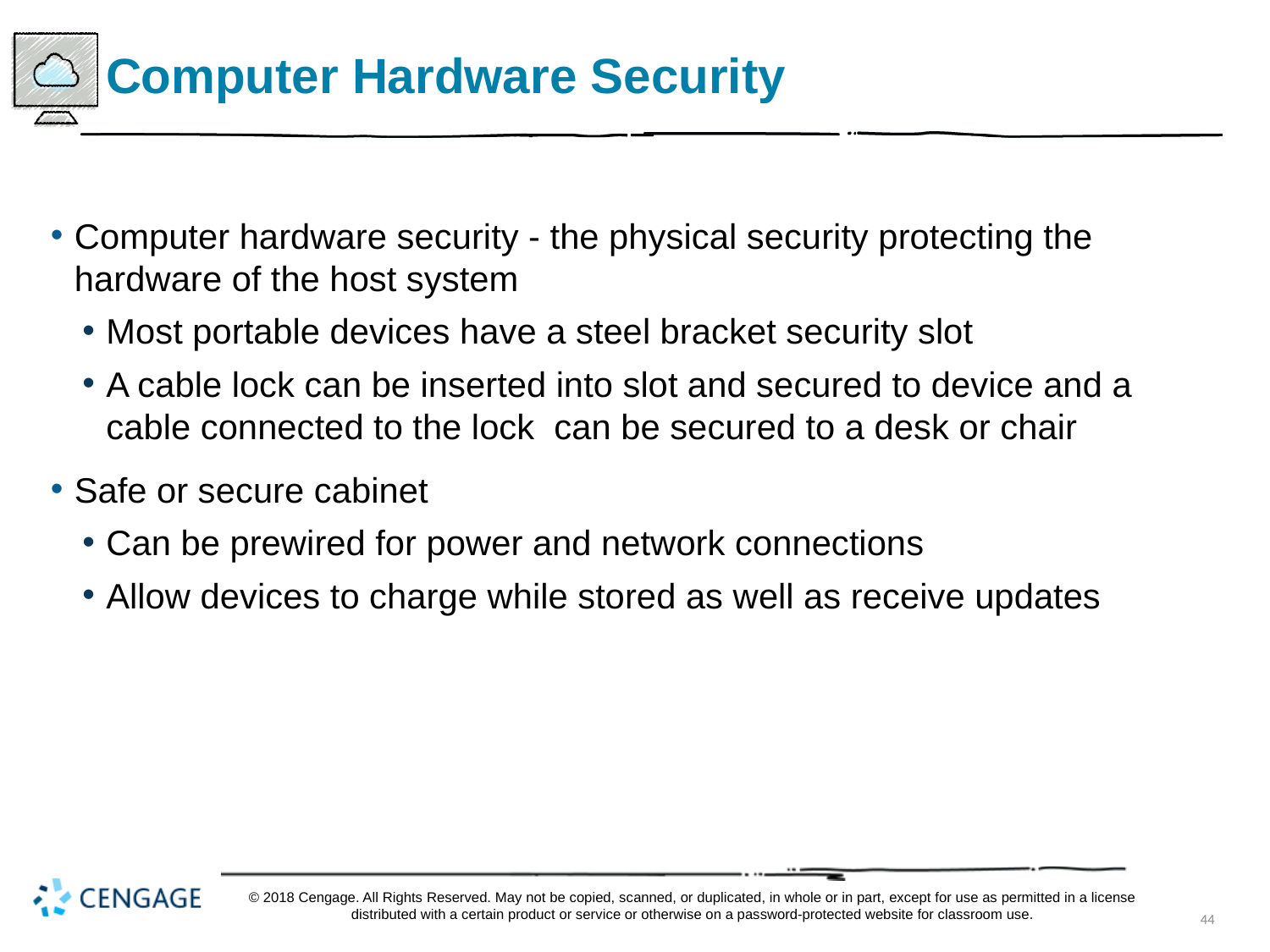

# Computer Hardware Security
Computer hardware security - the physical security protecting the hardware of the host system
Most portable devices have a steel bracket security slot
A cable lock can be inserted into slot and secured to device and a cable connected to the lock  can be secured to a desk or chair
Safe or secure cabinet
Can be prewired for power and network connections
Allow devices to charge while stored as well as receive updates
© 2018 Cengage. All Rights Reserved. May not be copied, scanned, or duplicated, in whole or in part, except for use as permitted in a license distributed with a certain product or service or otherwise on a password-protected website for classroom use.